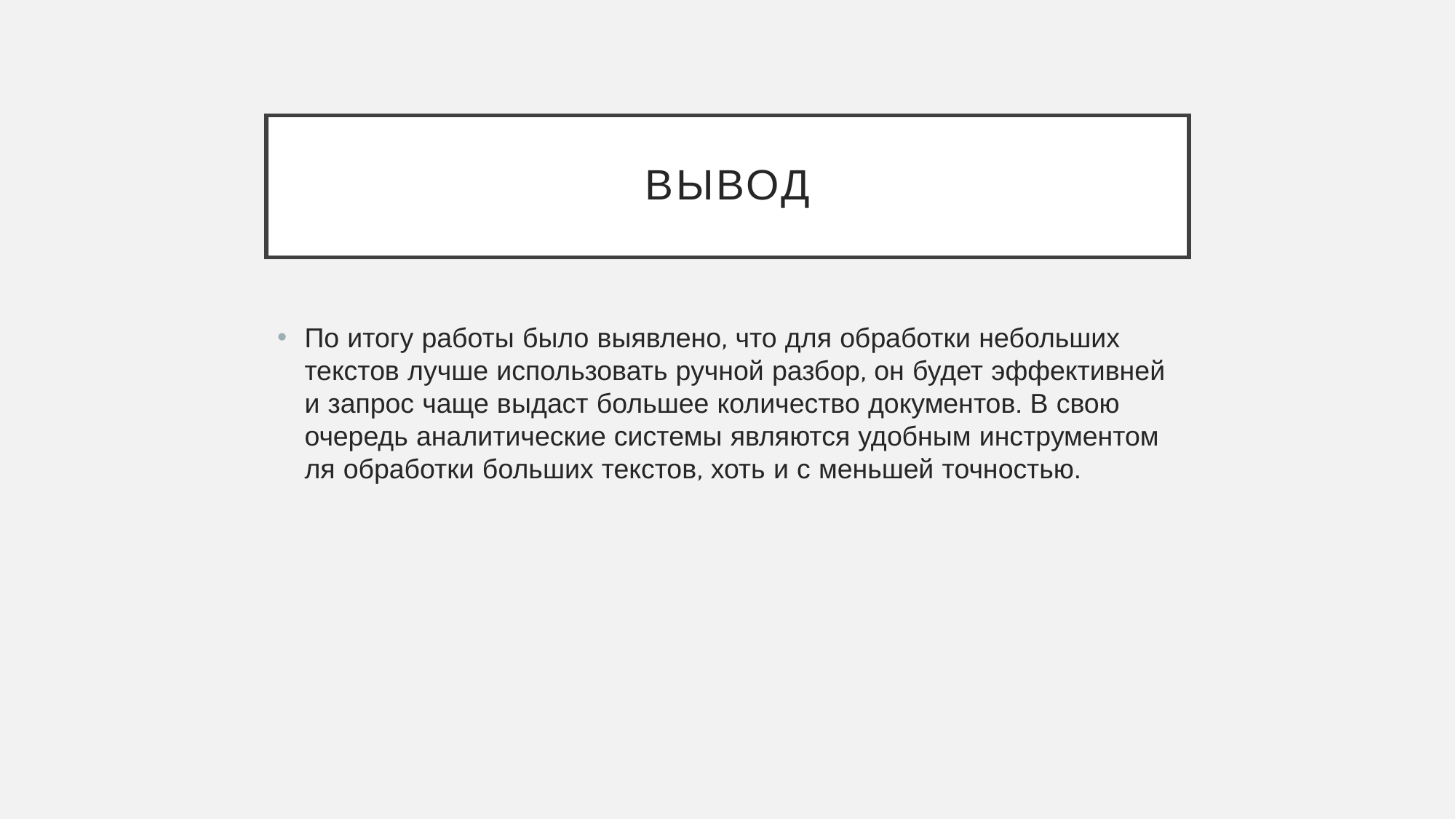

# ВЫВОД
По итогу работы было выявлено, что для обработки небольших текстов лучше использовать ручной разбор, он будет эффективней и запрос чаще выдаст большее количество документов. В свою очередь аналитические системы являются удобным инструментом ля обработки больших текстов, хоть и с меньшей точностью.